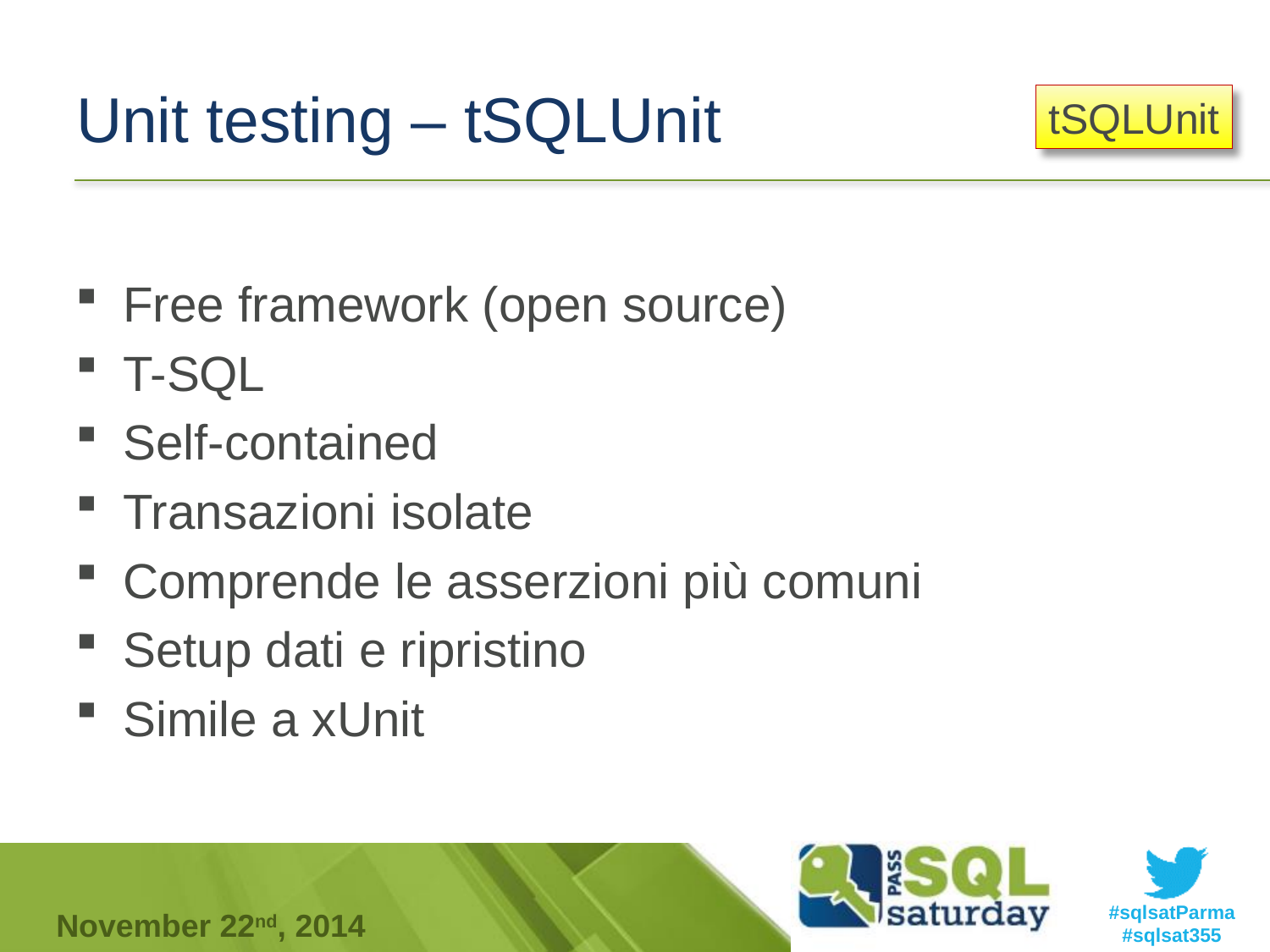

# Unit testing – tSQLUnit
tSQLUnit

Free framework (open source)
T-SQL
Self-contained
Transazioni isolate
Comprende le asserzioni più comuni
Setup dati e ripristino
Simile a xUnit